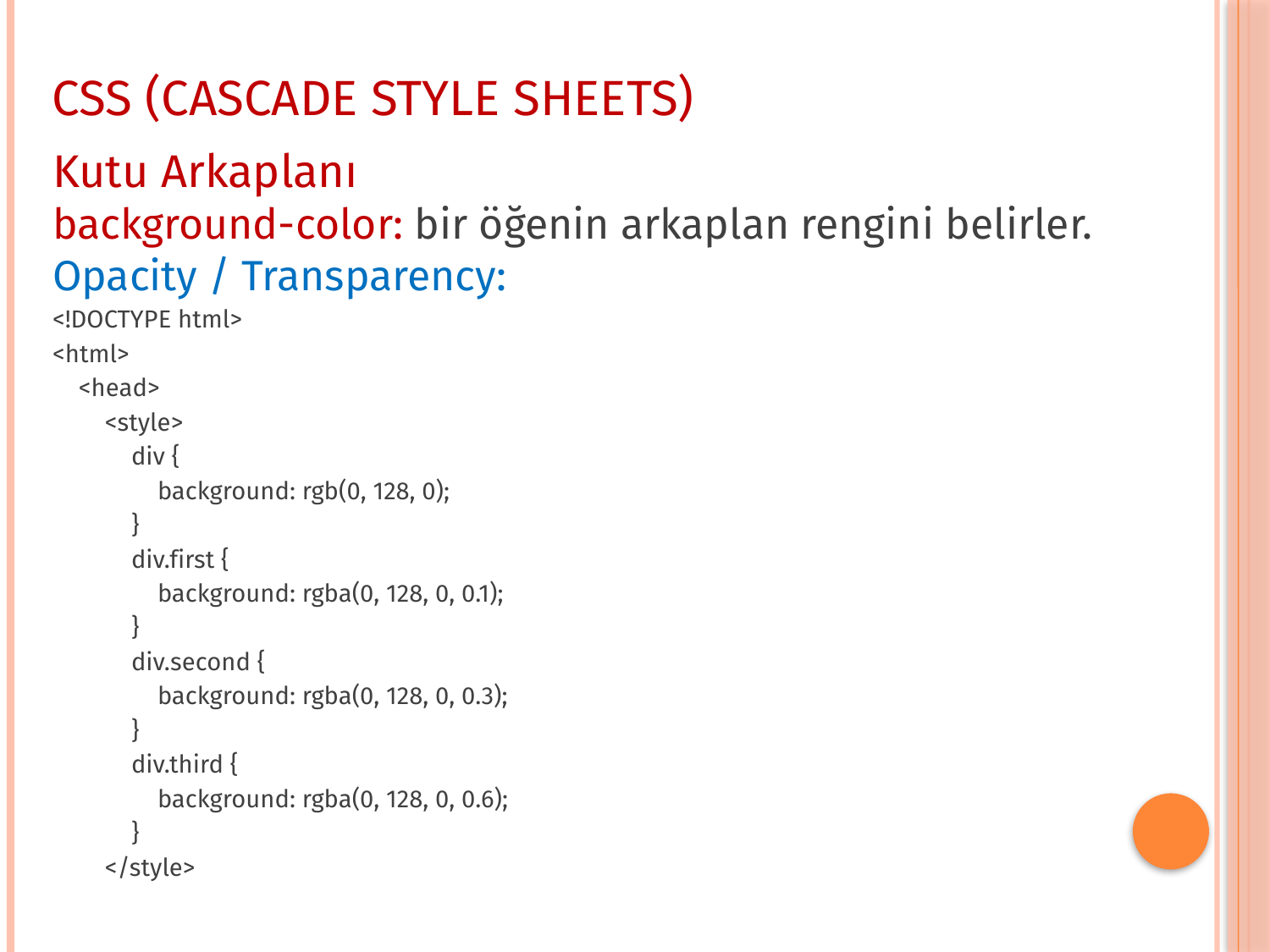

CSS (CASCADE STYLE SHEETS)
Kutu Arkaplanı
background-color: bir öğenin arkaplan rengini belirler.
Opacity / Transparency:
<!DOCTYPE html>
<html>
    <head>
        <style>
            div {
                background: rgb(0, 128, 0);
            }
            div.first {
                background: rgba(0, 128, 0, 0.1);
            }
            div.second {
                background: rgba(0, 128, 0, 0.3);
            }
            div.third {
                background: rgba(0, 128, 0, 0.6);
            }
        </style>